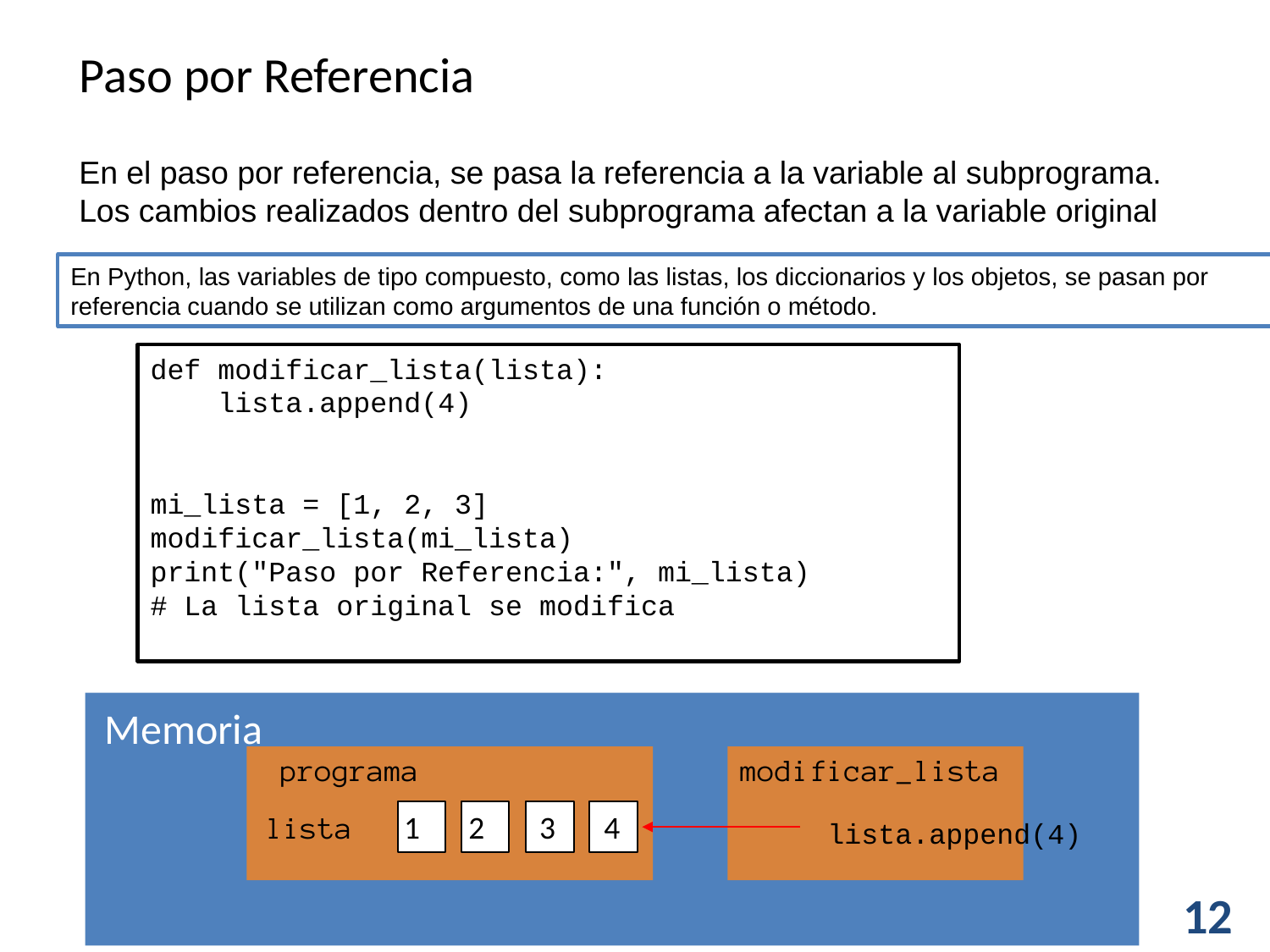

Paso por Referencia
En el paso por referencia, se pasa la referencia a la variable al subprograma.
Los cambios realizados dentro del subprograma afectan a la variable original
En Python, las variables de tipo compuesto, como las listas, los diccionarios y los objetos, se pasan por referencia cuando se utilizan como argumentos de una función o método.
def modificar_lista(lista):
    lista.append(4)

mi_lista = [1, 2, 3]
modificar_lista(mi_lista)
print("Paso por Referencia:", mi_lista)
# La lista original se modifica

Memoria
programa
modificar_lista

lista
1

2

 3

 4

 lista.append(4)
12